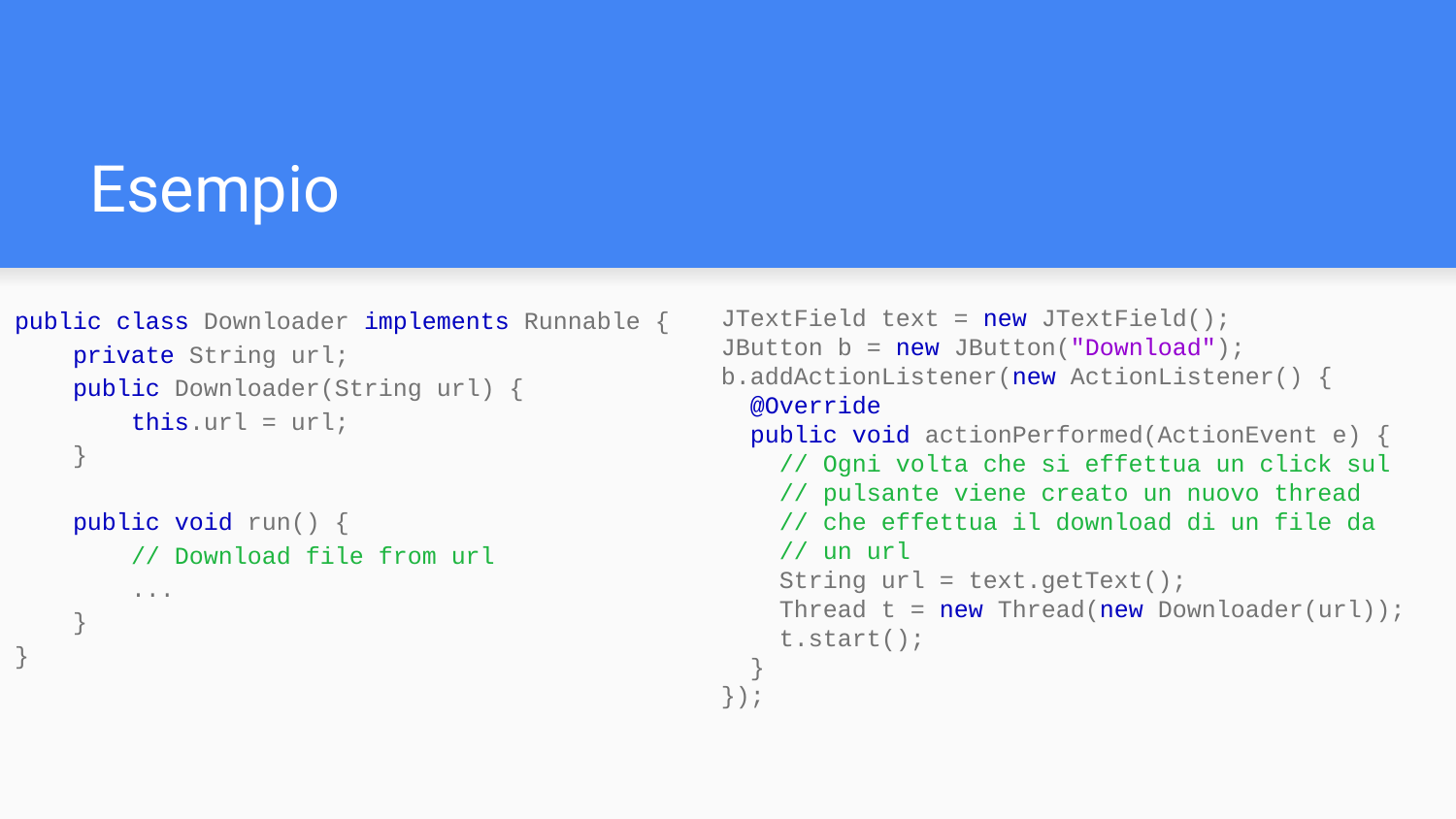

# Esempio
public class Downloader implements Runnable {
    private String url;
    public Downloader(String url) {
        this.url = url;
    }

    public void run() {
        // Download file from url
        ...
    }
}
JTextField text = new JTextField();
JButton b = new JButton("Download");
b.addActionListener(new ActionListener() {
  @Override
  public void actionPerformed(ActionEvent e) {
    // Ogni volta che si effettua un click sul
    // pulsante viene creato un nuovo thread
    // che effettua il download di un file da
    // un url
    String url = text.getText();
    Thread t = new Thread(new Downloader(url));
    t.start();
  }
});